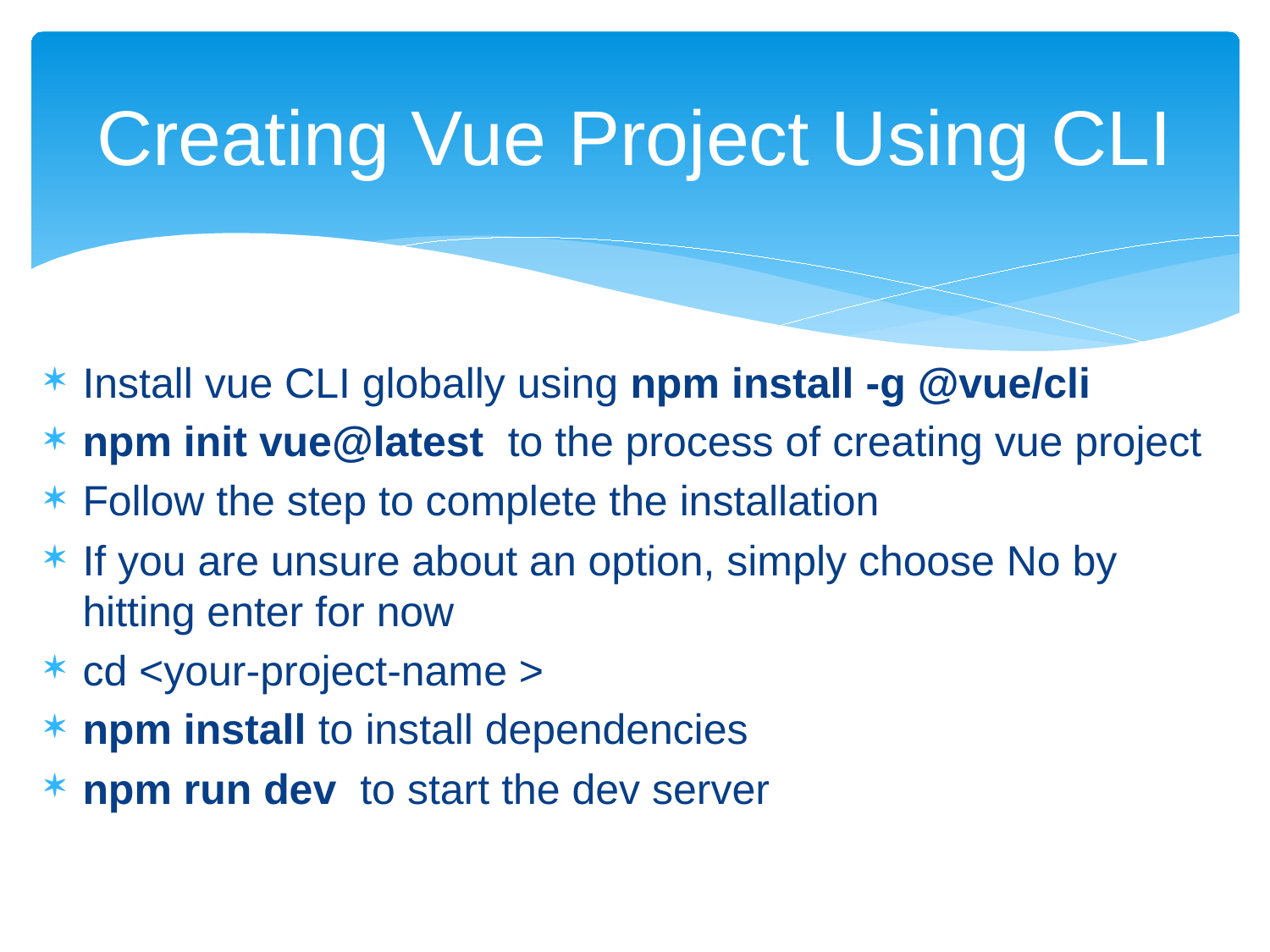

# Creating Vue Project Using CLI
Install vue CLI globally using npm install -g @vue/cli
npm init vue@latest  to the process of creating vue project
Follow the step to complete the installation
If you are unsure about an option, simply choose No by hitting enter for now
cd <your-project-name >
npm install to install dependencies
npm run dev  to start the dev server